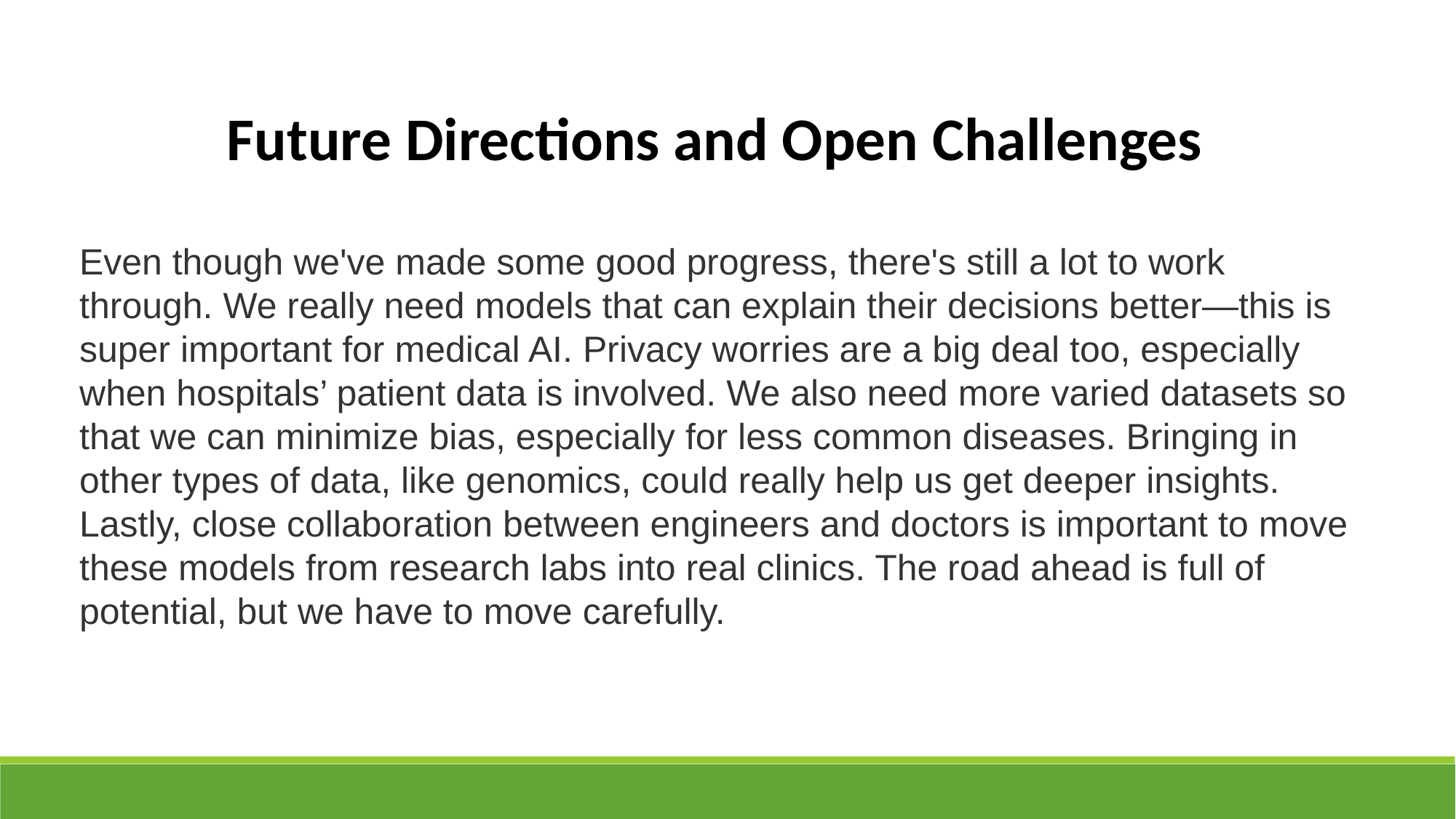

Future Directions and Open Challenges

Even though we've made some good progress, there's still a lot to work through. We really need models that can explain their decisions better—this is super important for medical AI. Privacy worries are a big deal too, especially when hospitals’ patient data is involved. We also need more varied datasets so that we can minimize bias, especially for less common diseases. Bringing in other types of data, like genomics, could really help us get deeper insights. Lastly, close collaboration between engineers and doctors is important to move these models from research labs into real clinics. The road ahead is full of potential, but we have to move carefully.